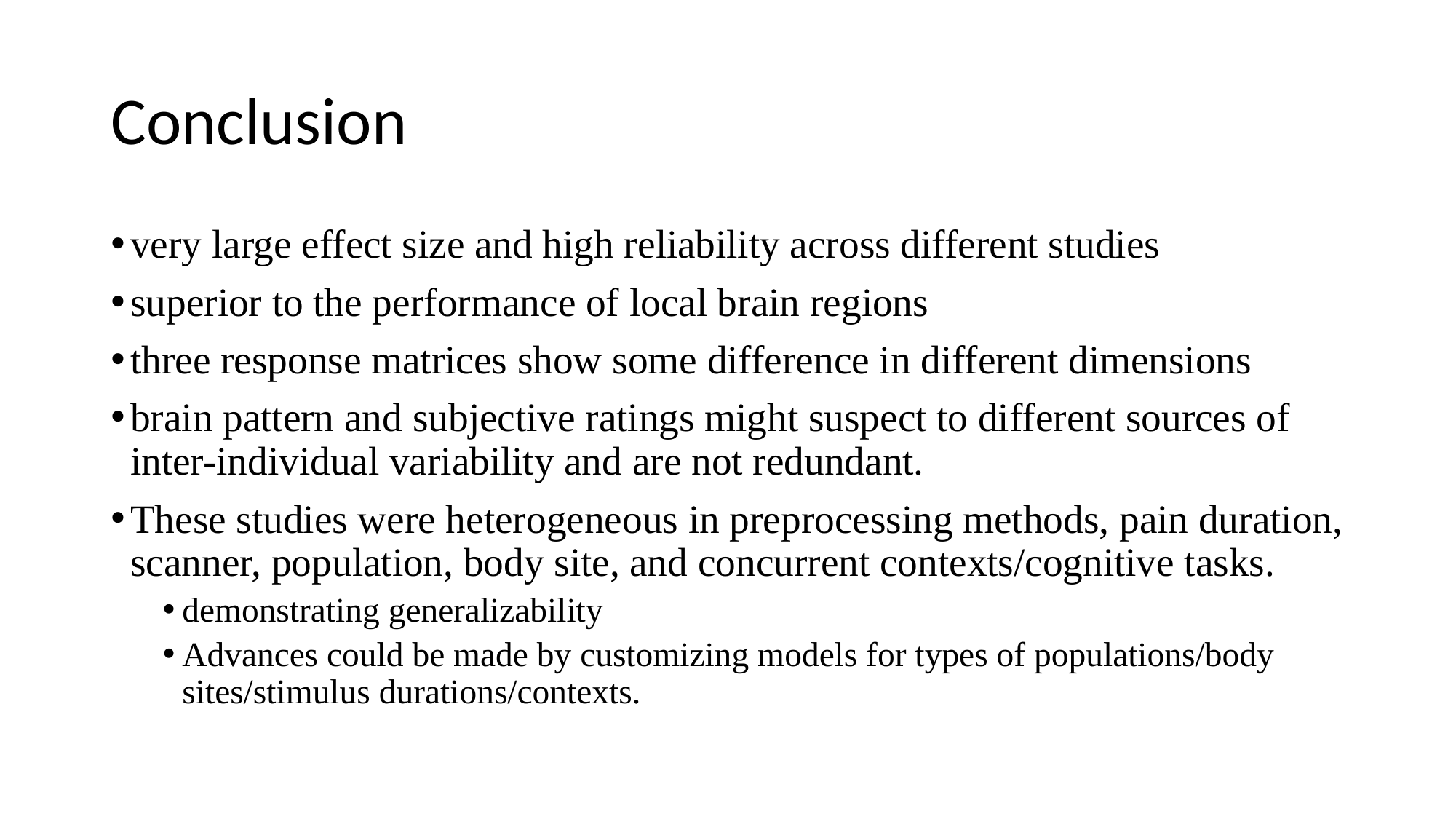

# Conclusion
very large effect size and high reliability across different studies
superior to the performance of local brain regions
three response matrices show some difference in different dimensions
brain pattern and subjective ratings might suspect to different sources of inter-individual variability and are not redundant.
These studies were heterogeneous in preprocessing methods, pain duration, scanner, population, body site, and concurrent contexts/cognitive tasks.
demonstrating generalizability
Advances could be made by customizing models for types of populations/body sites/stimulus durations/contexts.